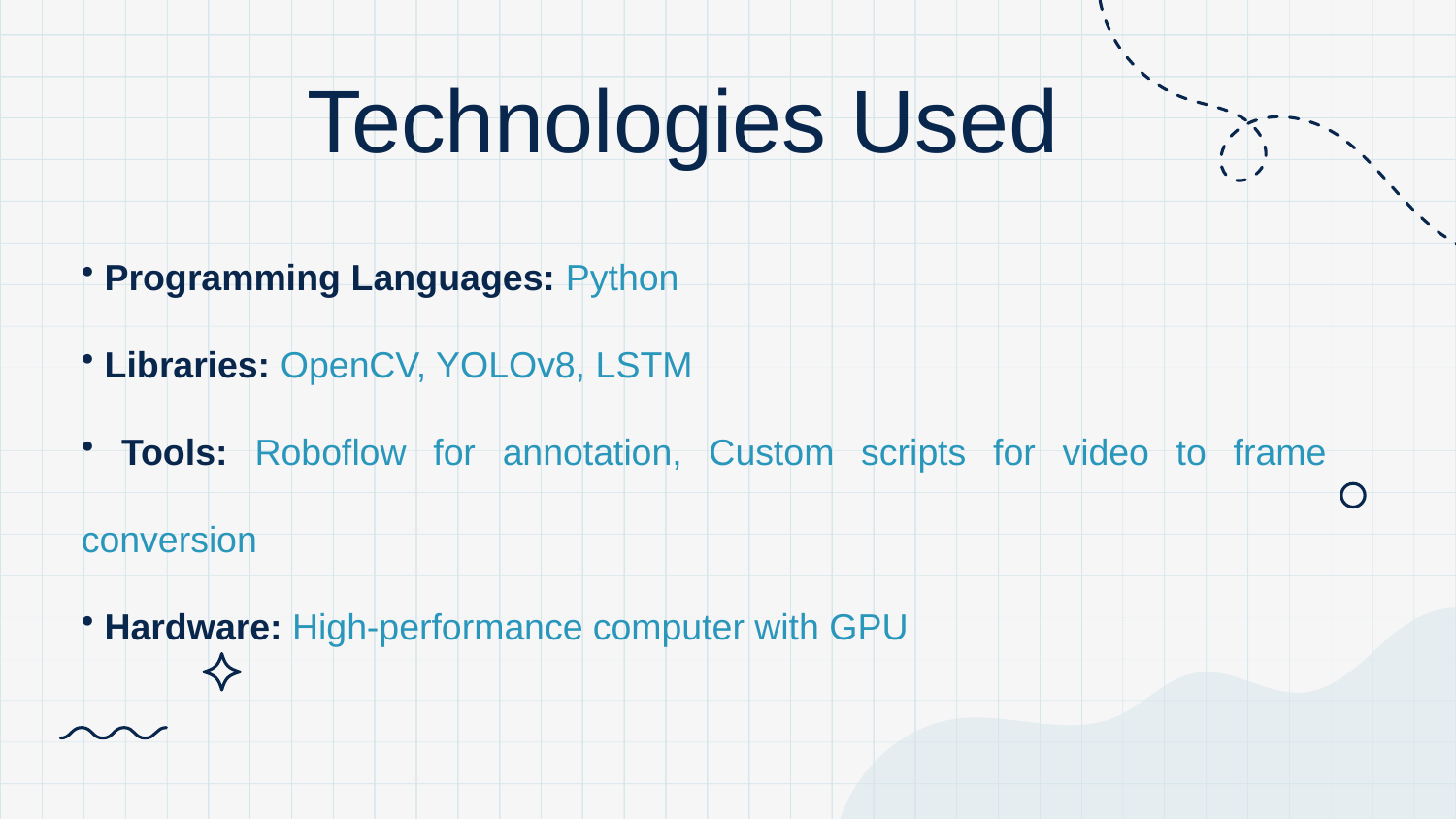

# Technologies Used
 Programming Languages: Python
 Libraries: OpenCV, YOLOv8, LSTM
 Tools: Roboflow for annotation, Custom scripts for video to frame conversion
 Hardware: High-performance computer with GPU